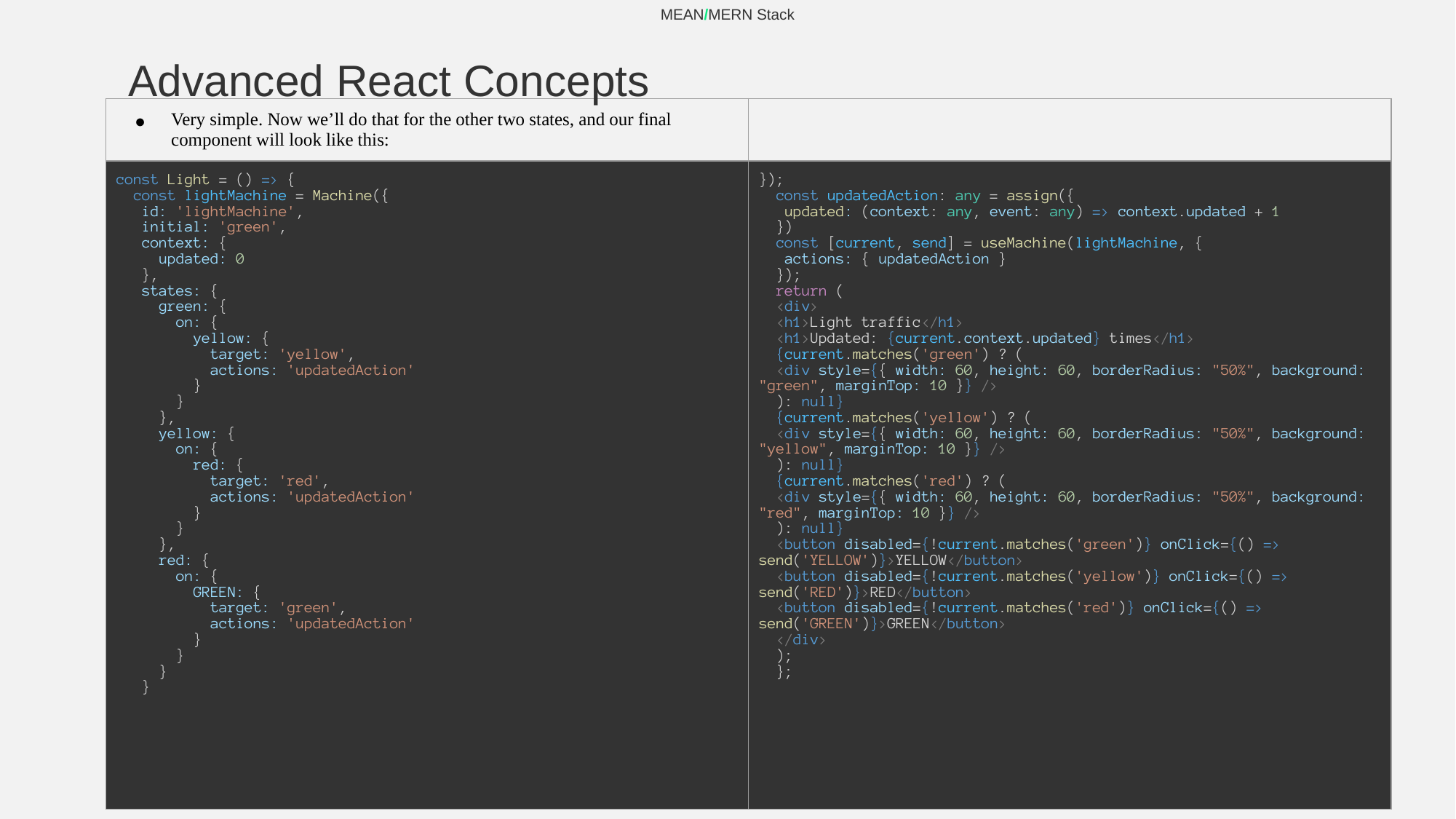

MEAN/MERN Stack
# Advanced React Concepts
| Very simple. Now we’ll do that for the other two states, and our final component will look like this: |  |
| --- | --- |
| const Light = () => {   const lightMachine = Machine({    id: 'lightMachine',    initial: 'green',    context: {      updated: 0    },    states: {      green: {        on: {          yellow: {            target: 'yellow',            actions: 'updatedAction'          }        }      },      yellow: {        on: {          red: {            target: 'red',            actions: 'updatedAction'          }        }      },      red: {        on: {          GREEN: {            target: 'green',            actions: 'updatedAction'          }        }      }    } | });   const updatedAction: any = assign({    updated: (context: any, event: any) => context.updated + 1   })   const [current, send] = useMachine(lightMachine, {    actions: { updatedAction }   });   return (   <div>   <h1>Light traffic</h1>   <h1>Updated: {current.context.updated} times</h1>   {current.matches('green') ? (   <div style={{ width: 60, height: 60, borderRadius: "50%", background: "green", marginTop: 10 }} />   ): null}   {current.matches('yellow') ? (   <div style={{ width: 60, height: 60, borderRadius: "50%", background: "yellow", marginTop: 10 }} />   ): null}   {current.matches('red') ? (   <div style={{ width: 60, height: 60, borderRadius: "50%", background: "red", marginTop: 10 }} />   ): null}   <button disabled={!current.matches('green')} onClick={() => send('YELLOW')}>YELLOW</button>   <button disabled={!current.matches('yellow')} onClick={() => send('RED')}>RED</button>   <button disabled={!current.matches('red')} onClick={() => send('GREEN')}>GREEN</button>   </div>   );   }; |
19